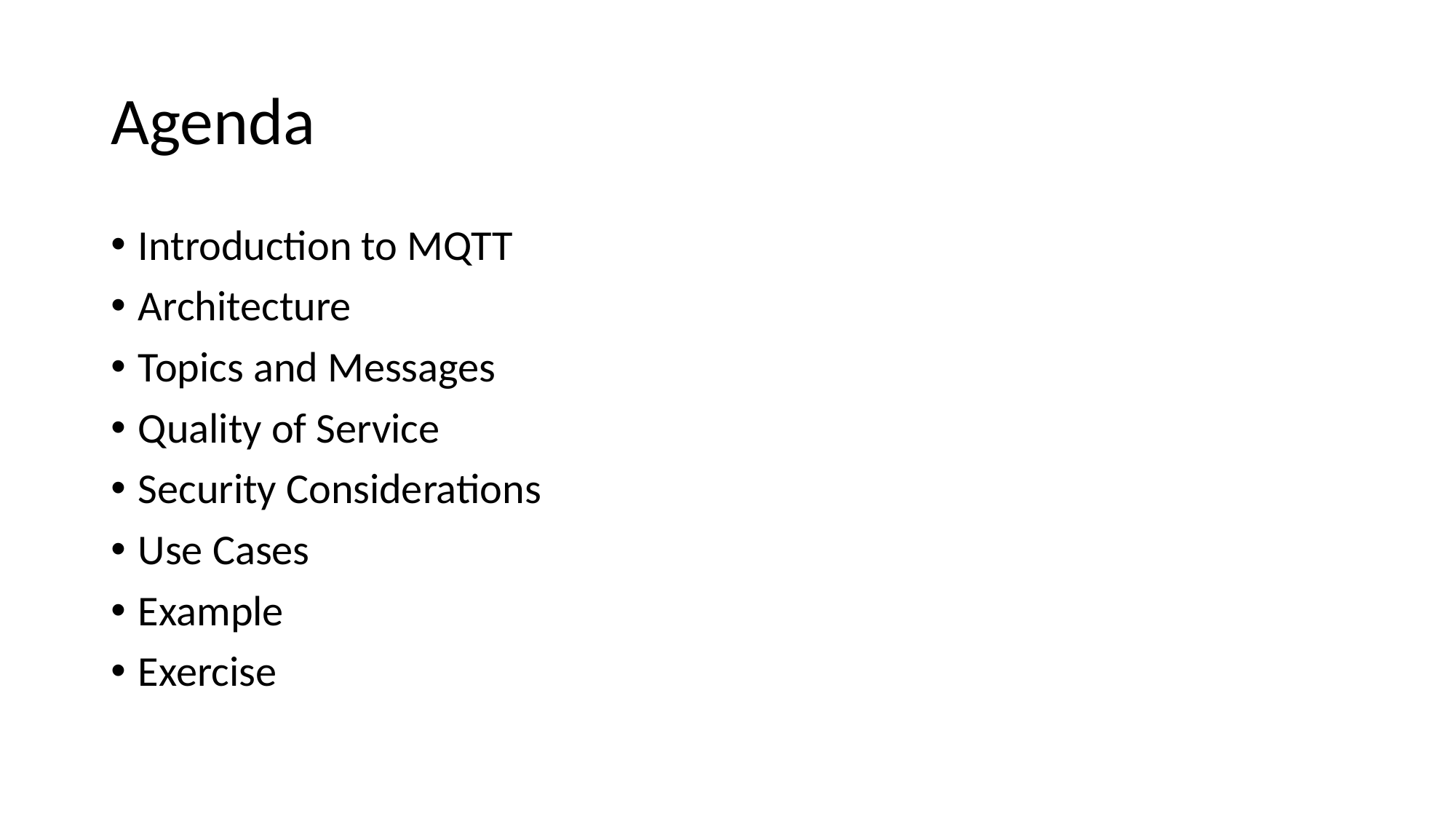

# Agenda
Introduction to MQTT
Architecture
Topics and Messages
Quality of Service
Security Considerations
Use Cases
Example
Exercise